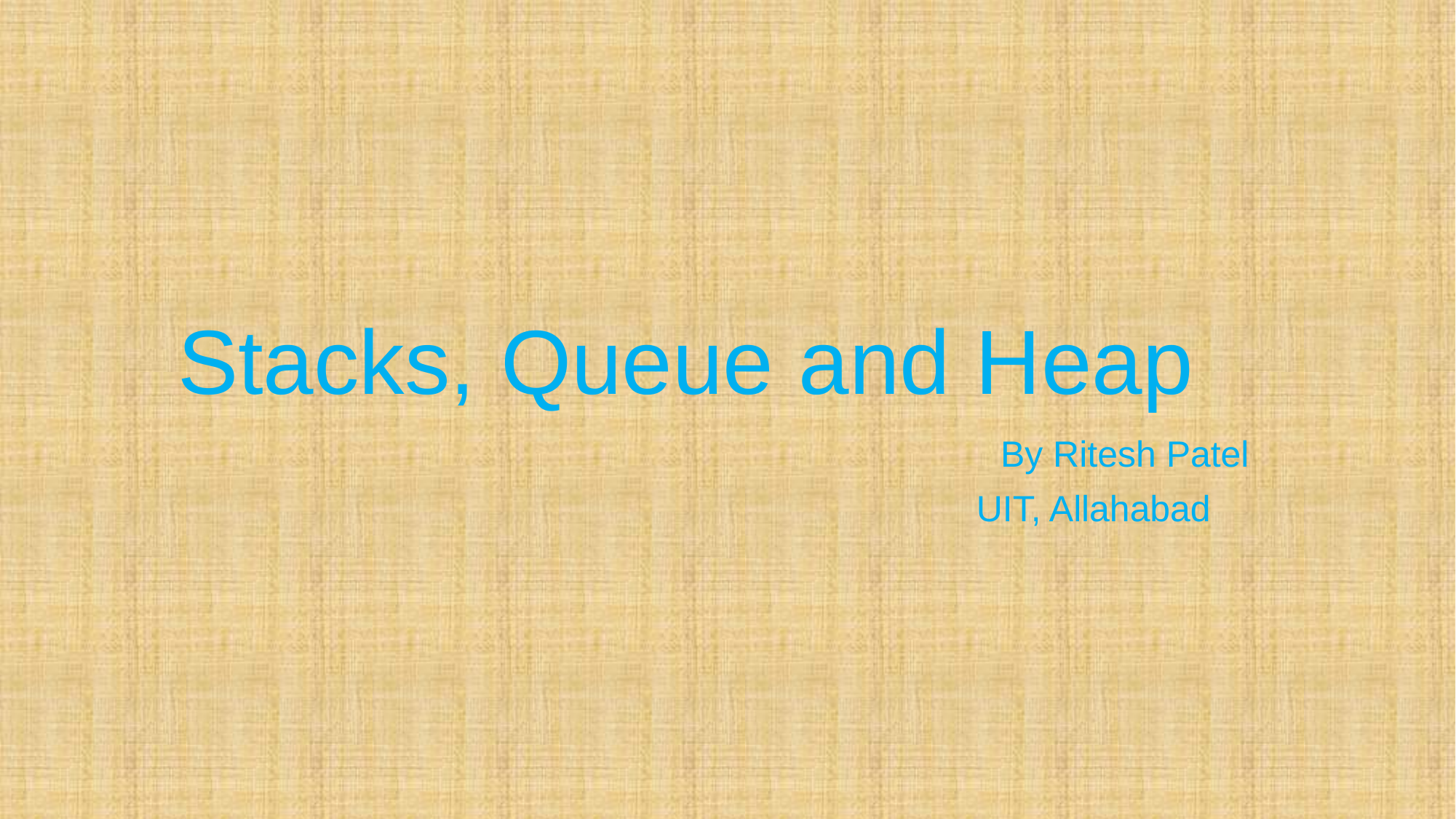

# Stacks, Queue and Heap
                                                                              By Ritesh Patel
				                             UIT, Allahabad